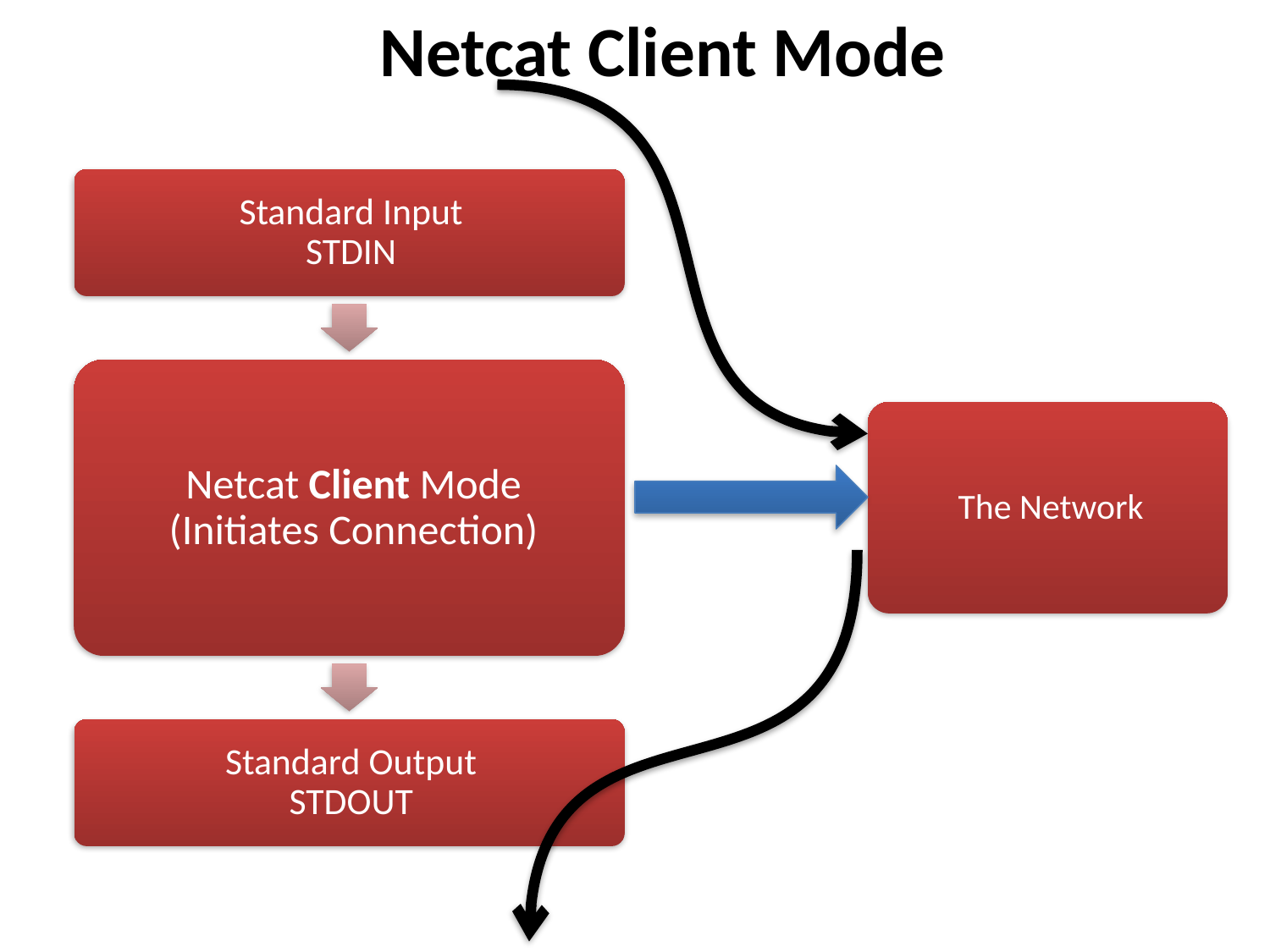

Netcat Client Mode
Standard Input
STDIN

Netcat Client Mode
(Initiates Connection)

Standard Output
STDOUT
The Network